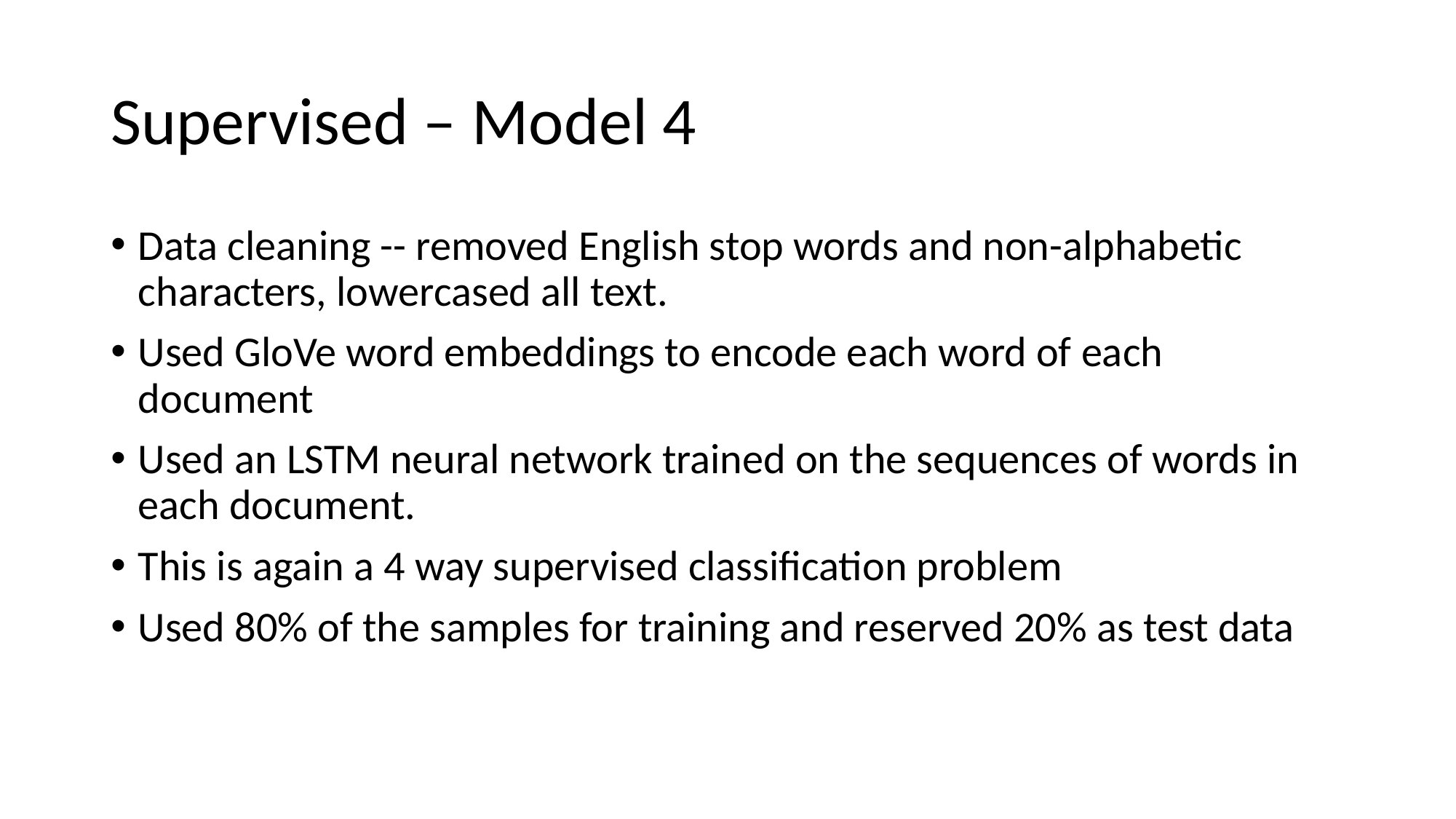

# Supervised – Model 4
Data cleaning -- removed English stop words and non-alphabetic characters, lowercased all text.
Used GloVe word embeddings to encode each word of each document
Used an LSTM neural network trained on the sequences of words in each document.
This is again a 4 way supervised classification problem
Used 80% of the samples for training and reserved 20% as test data